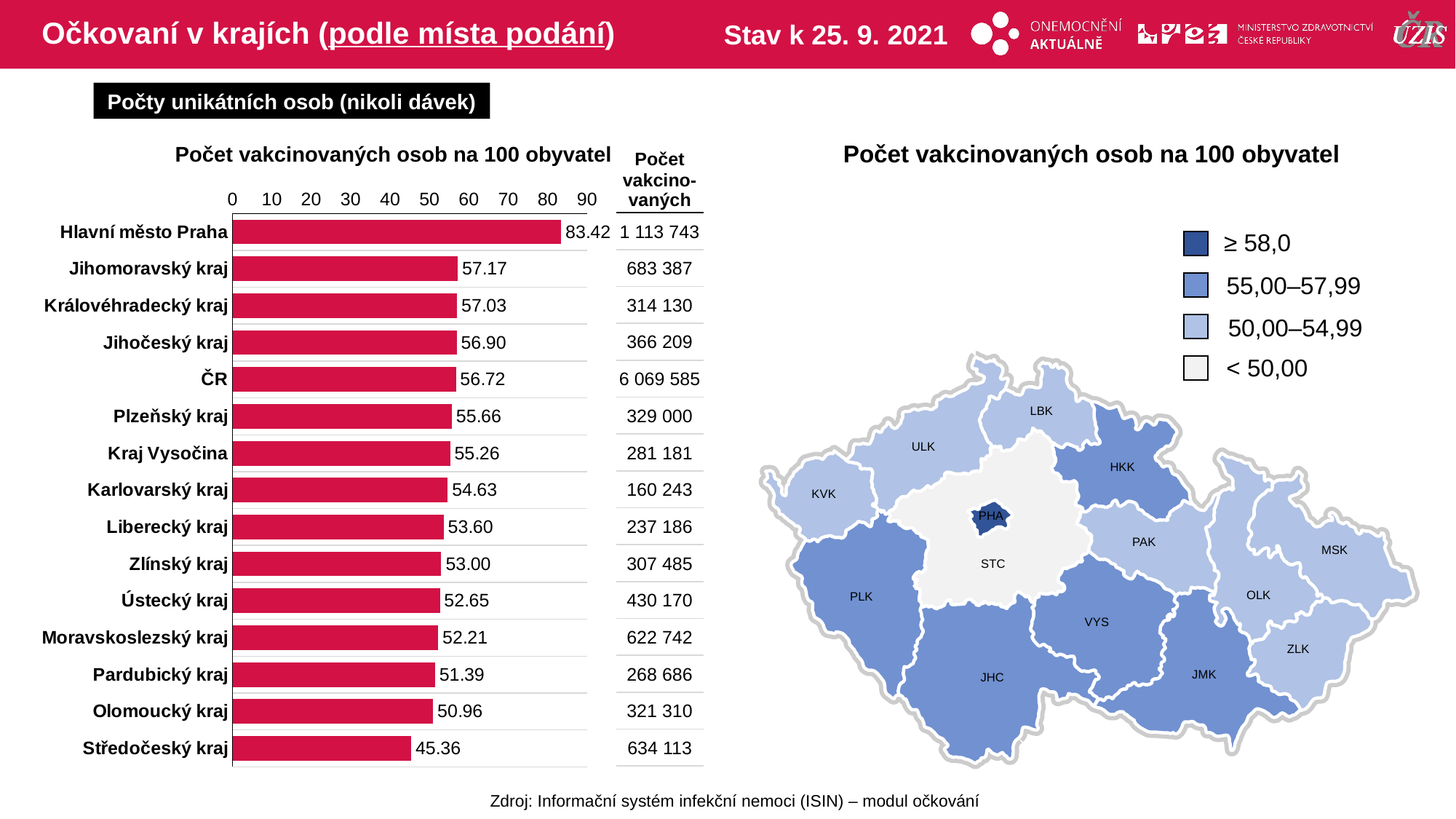

# Očkovaní v krajích (podle místa podání)
Stav k 25. 9. 2021
Počty unikátních osob (nikoli dávek)
Počet vakcinovaných osob na 100 obyvatel
Počet vakcinovaných osob na 100 obyvatel
| Počet vakcino-vaných |
| --- |
| 1 113 743 |
| 683 387 |
| 314 130 |
| 366 209 |
| 6 069 585 |
| 329 000 |
| 281 181 |
| 160 243 |
| 237 186 |
| 307 485 |
| 430 170 |
| 622 742 |
| 268 686 |
| 321 310 |
| 634 113 |

### Chart

| Category | počet na 1000 |
|---|---|
| Hlavní město Praha | 83.42119297 |
| Jihomoravský kraj | 57.17155222 |
| Královéhradecký kraj | 57.03127979 |
| Jihočeský kraj | 56.9044256 |
| ČR | 56.71567442 |
| Plzeňský kraj | 55.66449705 |
| Kraj Vysočina | 55.25791389 |
| Karlovarský kraj | 54.63245497 |
| Liberecký kraj | 53.60426328 |
| Zlínský kraj | 53.00378026 |
| Ústecký kraj | 52.652129 |
| Moravskoslezský kraj | 52.20692904 |
| Pardubický kraj | 51.38814511 |
| Olomoucký kraj | 50.95936383 |
| Středočeský kraj | 45.35868103 |
≥ 58,0

55,00–57,99

50,00–54,99

< 50,00

LBK

ULK

HKK

KVK

PHA

PAK
MSK

STC
OLK

PLK

VYS
ZLK
JMK
JHC
Zdroj: Informační systém infekční nemoci (ISIN) – modul očkování